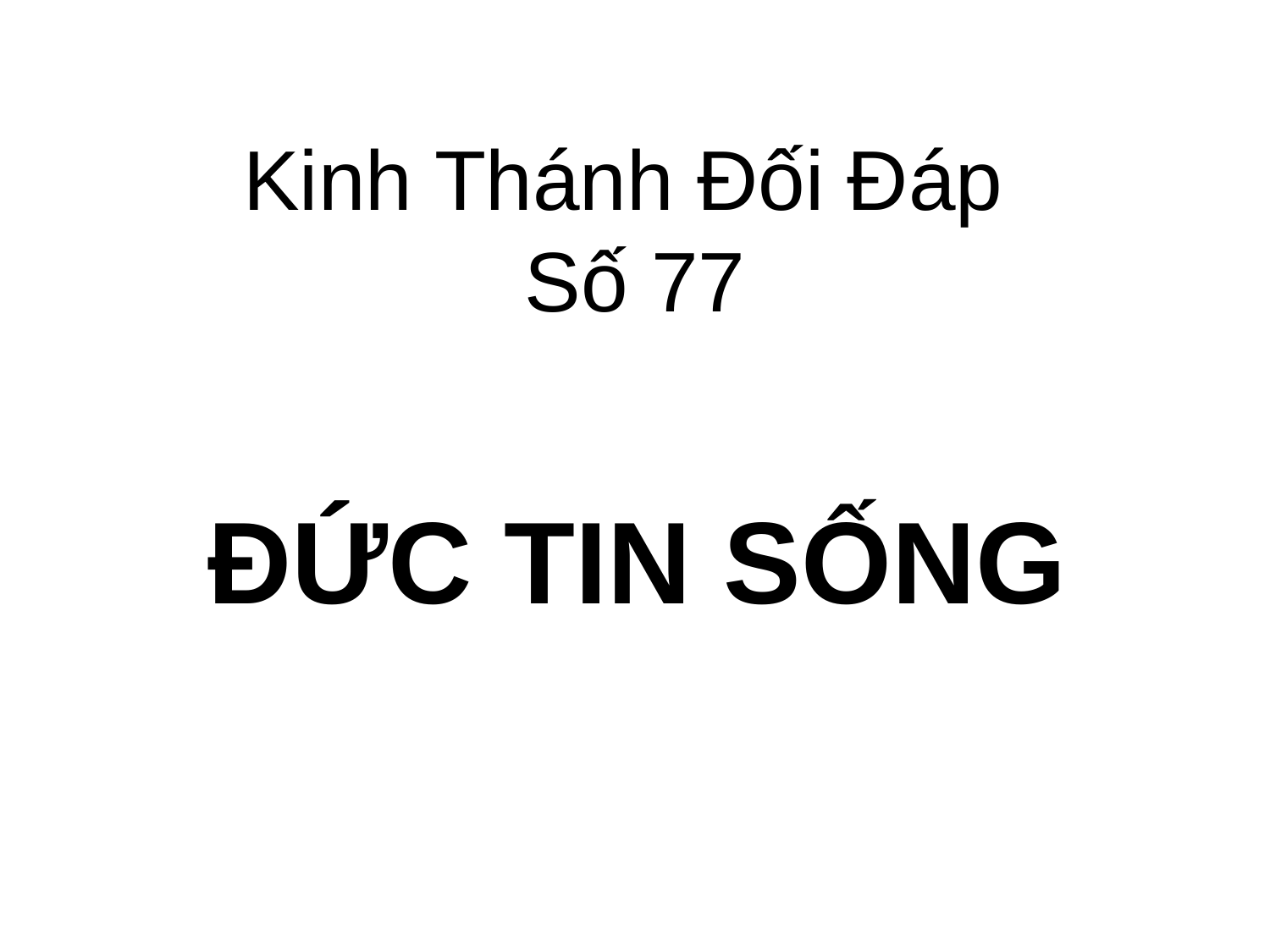

Kinh Thánh Đối Đáp
Số 77
ĐỨC TIN SỐNG